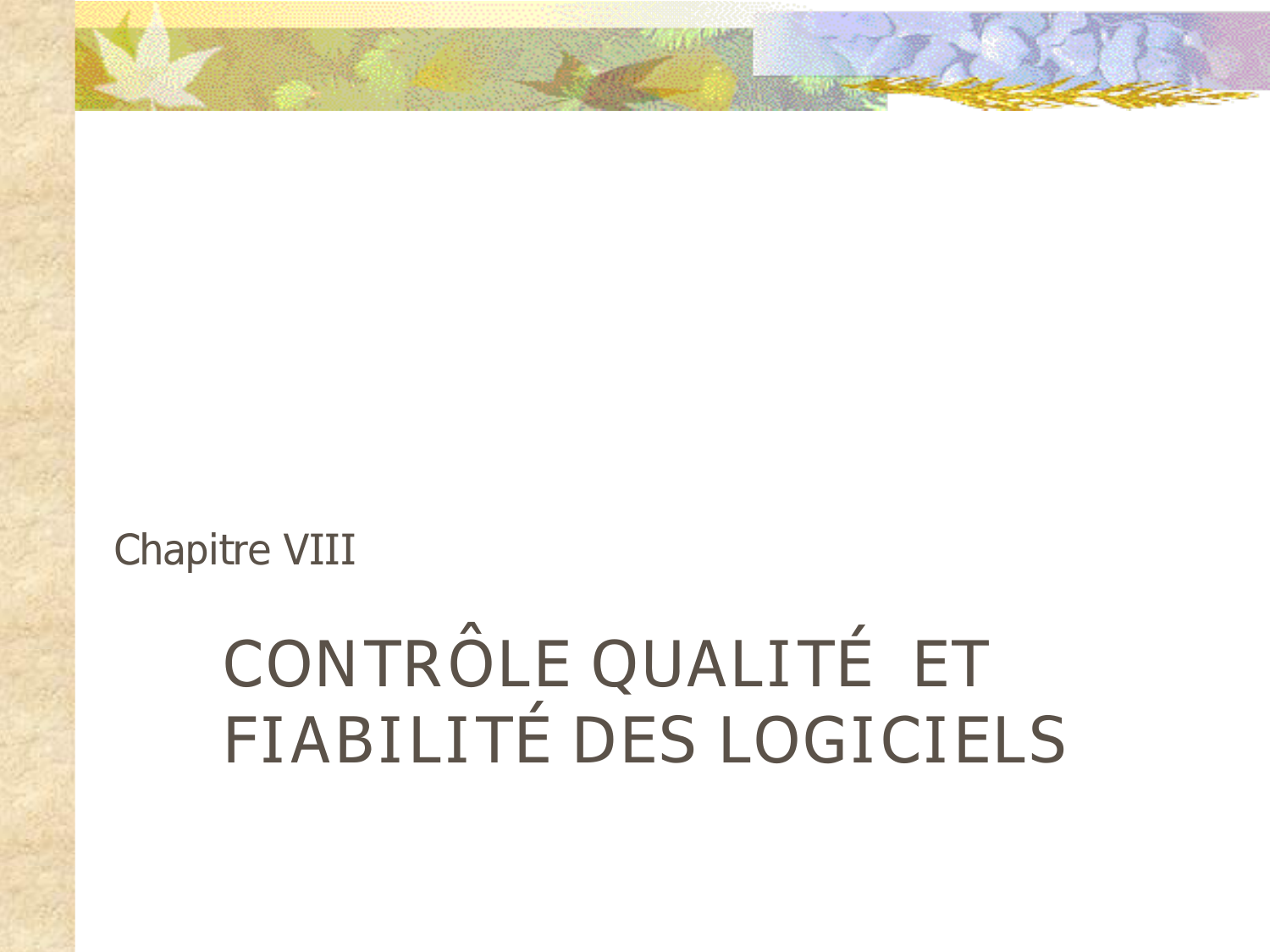

Chapitre VIII
CONTRÔLE QUALITÉ  ET FIABILITÉ DES LOGICIELS